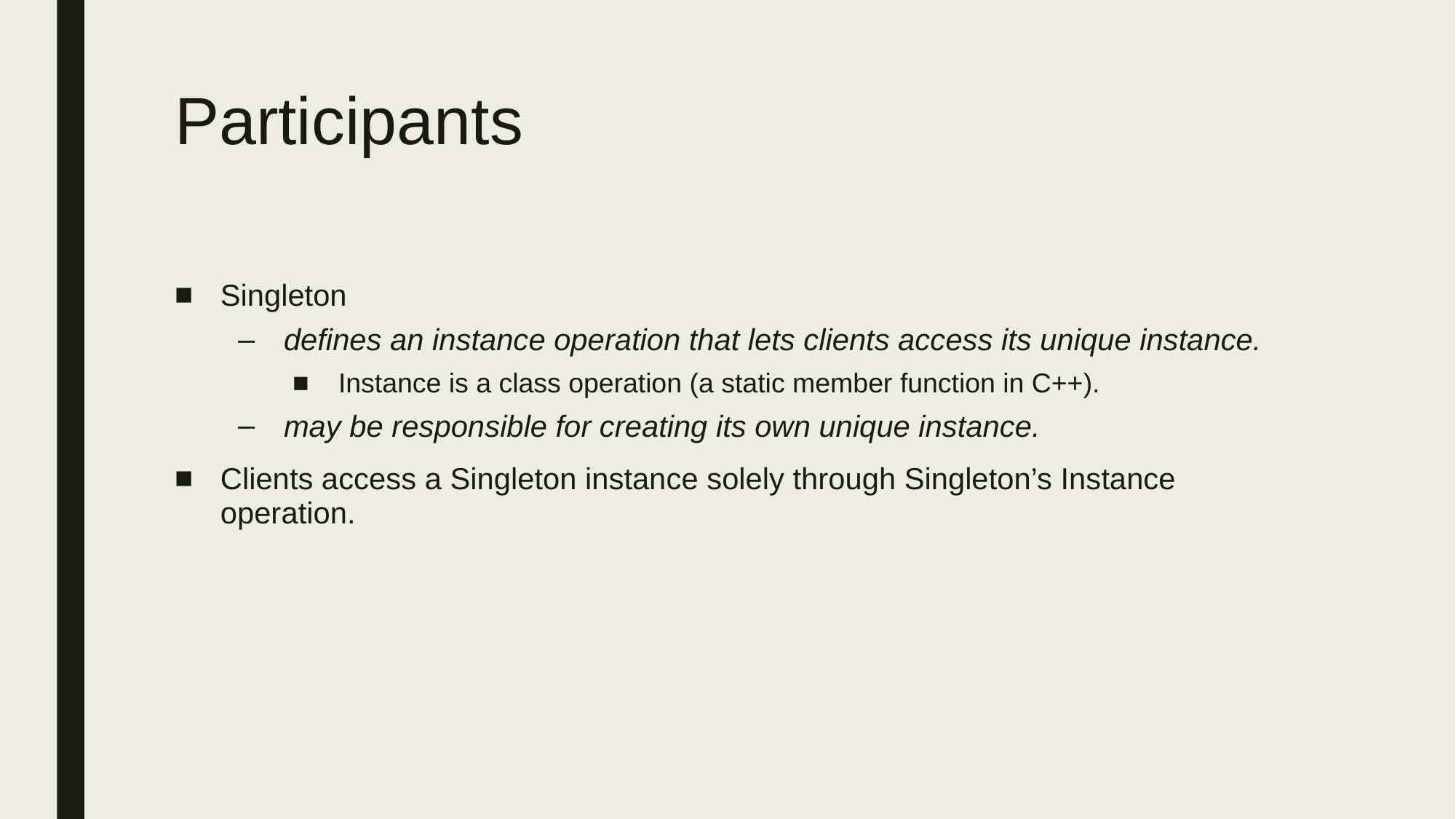

# Participants
Singleton
defines an instance operation that lets clients access its unique instance.
Instance is a class operation (a static member function in C++).
may be responsible for creating its own unique instance.
Clients access a Singleton instance solely through Singleton’s Instance operation.